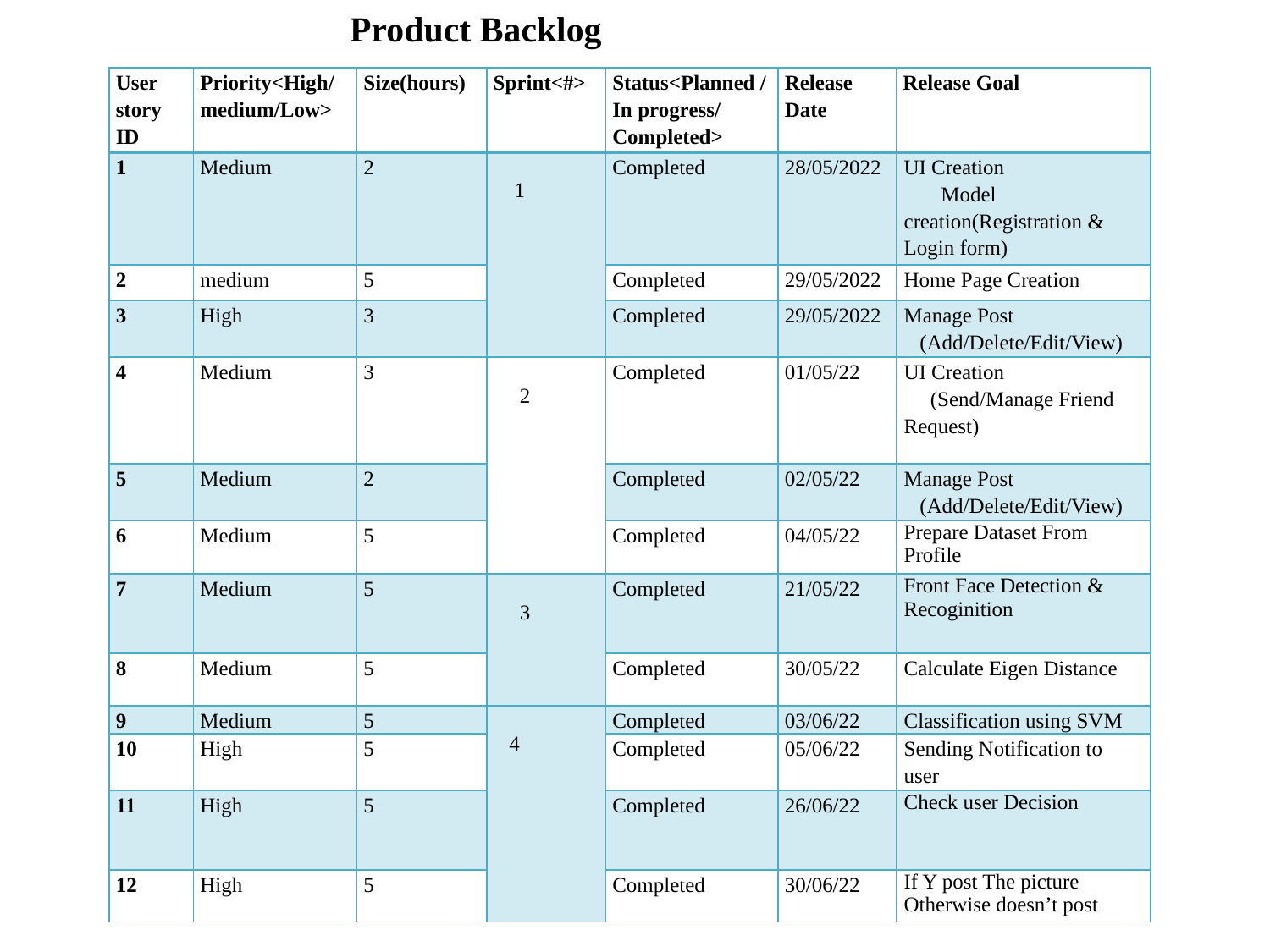

Product Backlog
| User story ID | Priority<High/ medium/Low> | Size(hours) | Sprint<#> | Status<Planned /In progress/ Completed> | Release Date | Release Goal |
| --- | --- | --- | --- | --- | --- | --- |
| 1 | Medium | 2 | 1 | Completed | 28/05/2022 | UI Creation Model creation(Registration & Login form) |
| 2 | medium | 5 |  | Completed | 29/05/2022 | Home Page Creation |
| 3 | High | 3 |  | Completed | 29/05/2022 | Manage Post (Add/Delete/Edit/View) |
| 4 | Medium | 3 | 2 | Completed | 01/05/22 | UI Creation (Send/Manage Friend Request) |
| 5 | Medium | 2 |  | Completed | 02/05/22 | Manage Post (Add/Delete/Edit/View) |
| 6 | Medium | 5 |  | Completed | 04/05/22 | Prepare Dataset From Profile |
| 7 | Medium | 5 | 3 | Completed | 21/05/22 | Front Face Detection & Recoginition |
| 8 | Medium | 5 |  | Completed | 30/05/22 | Calculate Eigen Distance |
| 9 | Medium | 5 | 4 | Completed | 03/06/22 | Classification using SVM |
| 10 | High | 5 |  | Completed | 05/06/22 | Sending Notification to user |
| 11 | High | 5 |  | Completed | 26/06/22 | Check user Decision |
| 12 | High | 5 |  | Completed | 30/06/22 | If Y post The picture Otherwise doesn’t post |